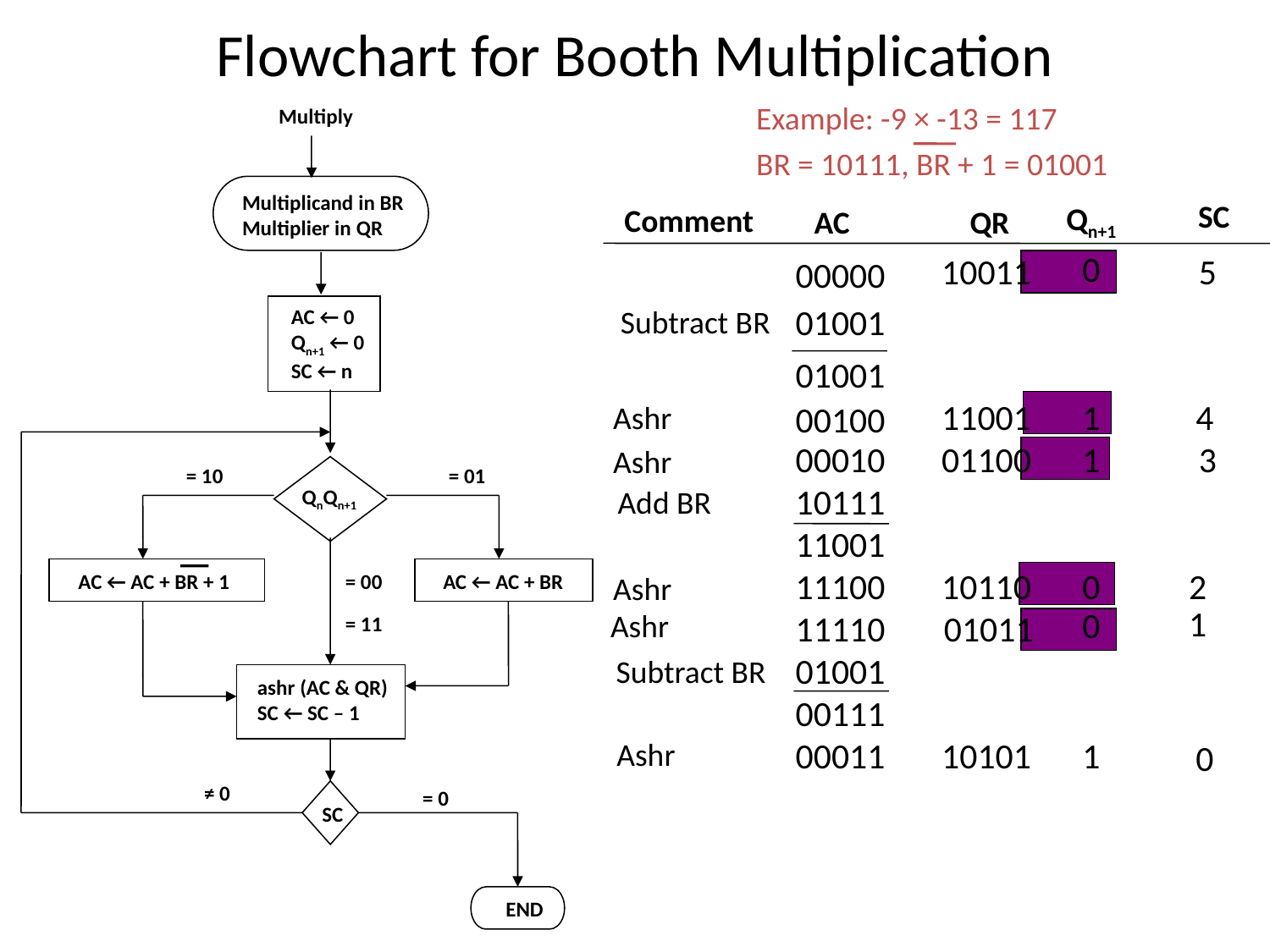

# Flowchart for Booth Multiplication
Example: -9 × -13 = 117
BR = 10111, BR + 1 = 01001

Multiply

Multiplicand in BR
Multiplier in QR
SC
Qn+1
Comment
AC
QR
0

10011
5
00000

01001

Subtract BR
AC ← 0
Qn+1 ← 0
SC ← n
01001

11001
1
4

00100

Ashr
00010
01100
1
3

Ashr

= 10
= 01

10111
Add BR
QnQn+1

11001

11100
10110
0
2

AC ← AC + BR + 1
= 00
AC ← AC + BR

Ashr

1
0
Ashr
11110
01011

= 11

01001
Subtract BR

ashr (AC & QR)
SC ← SC – 1
00111

00011
10101
1
Ashr
0

≠ 0
= 0

SC

END